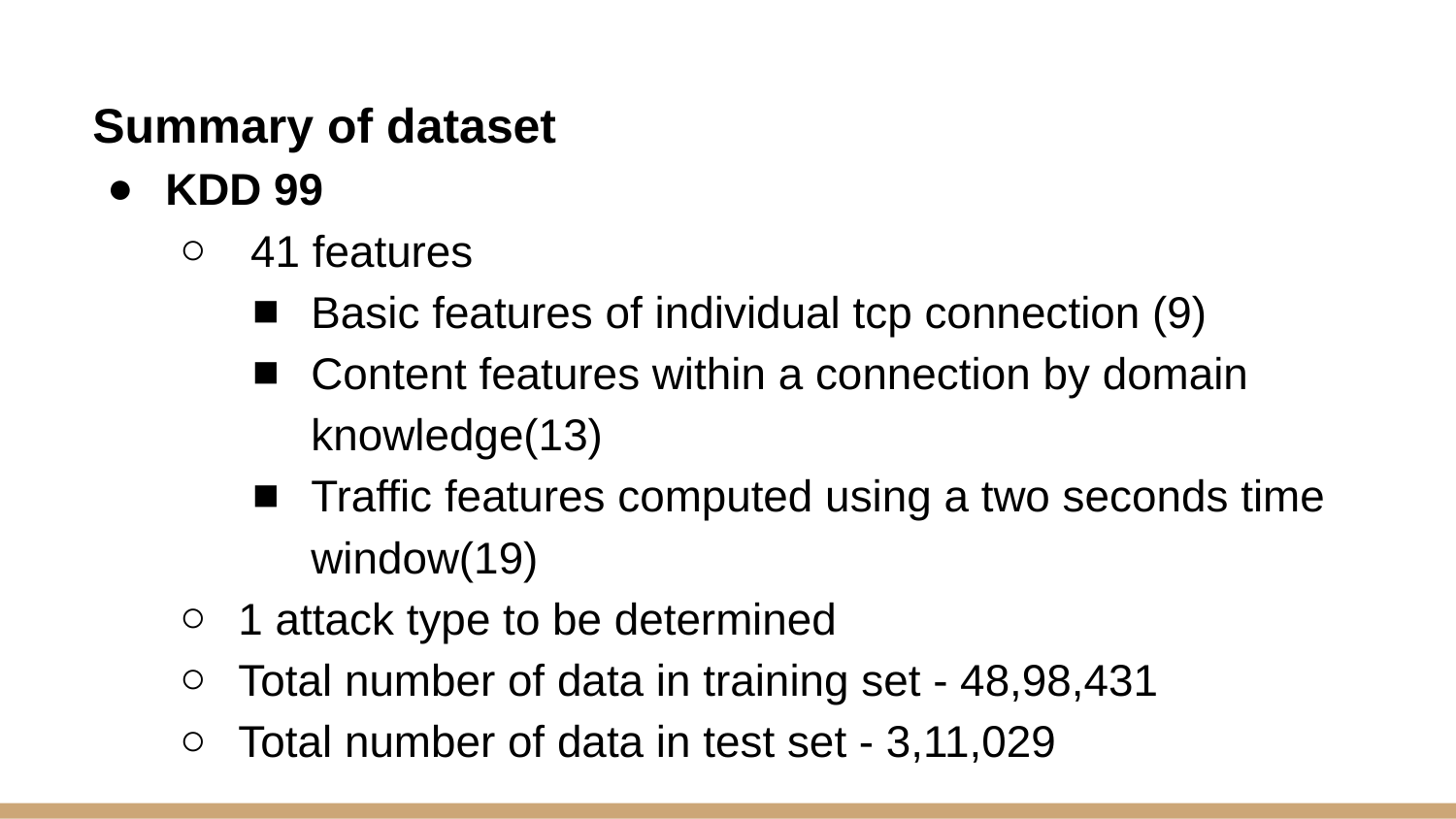

# Summary of dataset
KDD 99
 41 features
Basic features of individual tcp connection (9)
Content features within a connection by domain knowledge(13)
Traffic features computed using a two seconds time window(19)
1 attack type to be determined
Total number of data in training set - 48,98,431
Total number of data in test set - 3,11,029